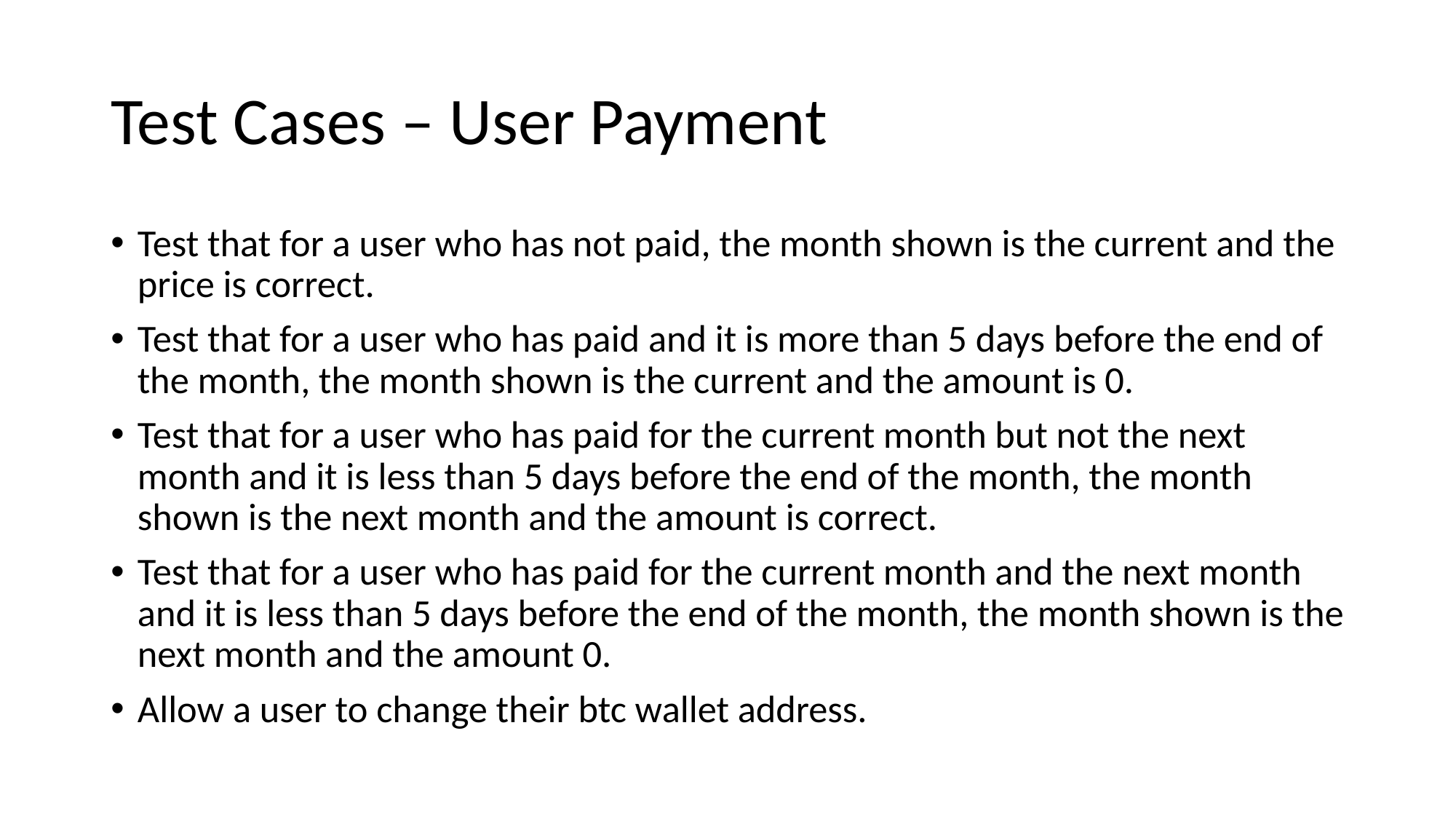

# Test Cases – User Payment
Test that for a user who has not paid, the month shown is the current and the price is correct.
Test that for a user who has paid and it is more than 5 days before the end of the month, the month shown is the current and the amount is 0.
Test that for a user who has paid for the current month but not the next month and it is less than 5 days before the end of the month, the month shown is the next month and the amount is correct.
Test that for a user who has paid for the current month and the next month and it is less than 5 days before the end of the month, the month shown is the next month and the amount 0.
Allow a user to change their btc wallet address.